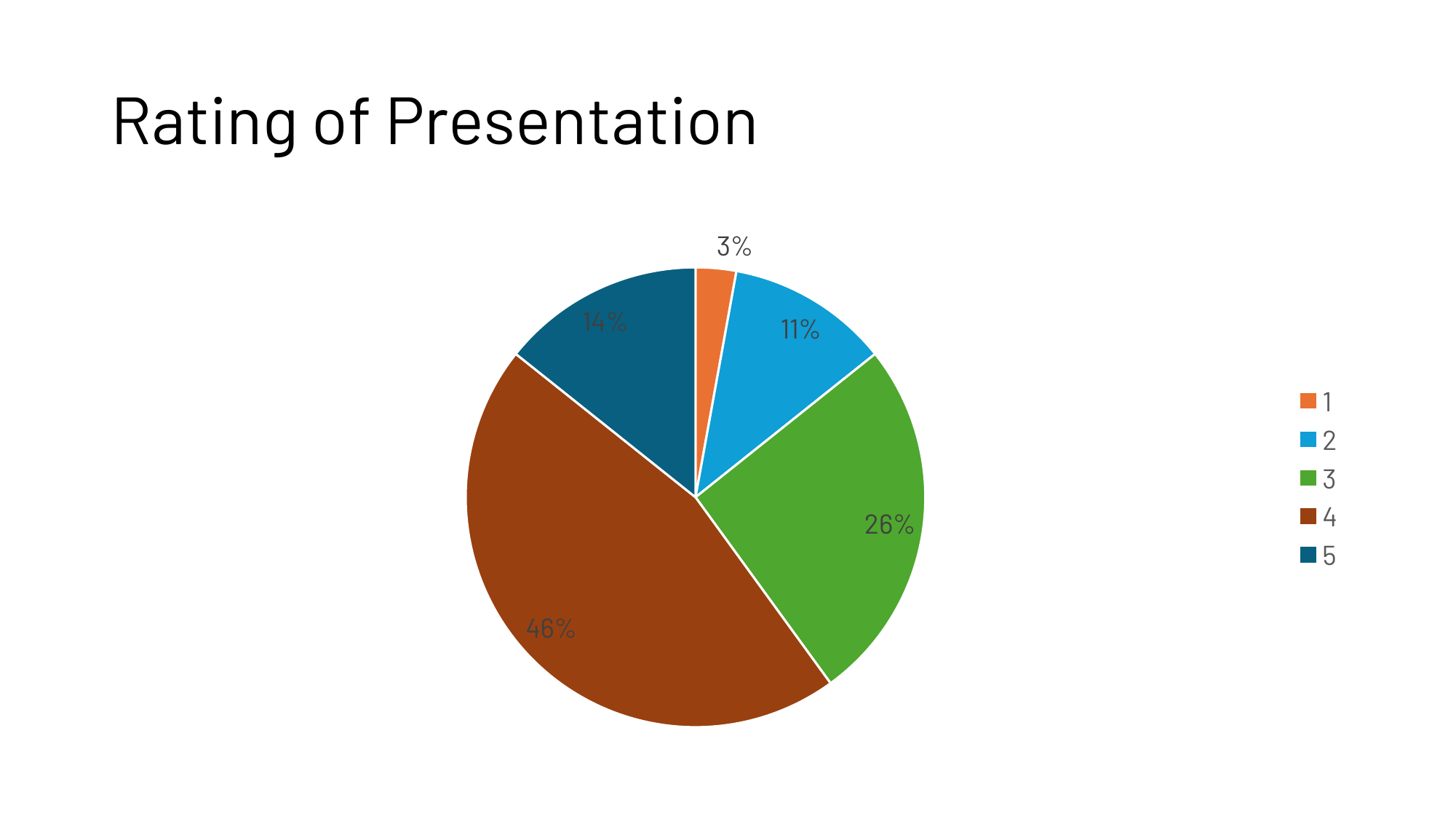

# Rating of Presentation

### Chart

| Category | Total |
|---|---|
| 1 | 3.0 |
| 2 | 12.0 |
| 3 | 27.0 |
| 4 | 48.0 |
| 5 | 15.0 |